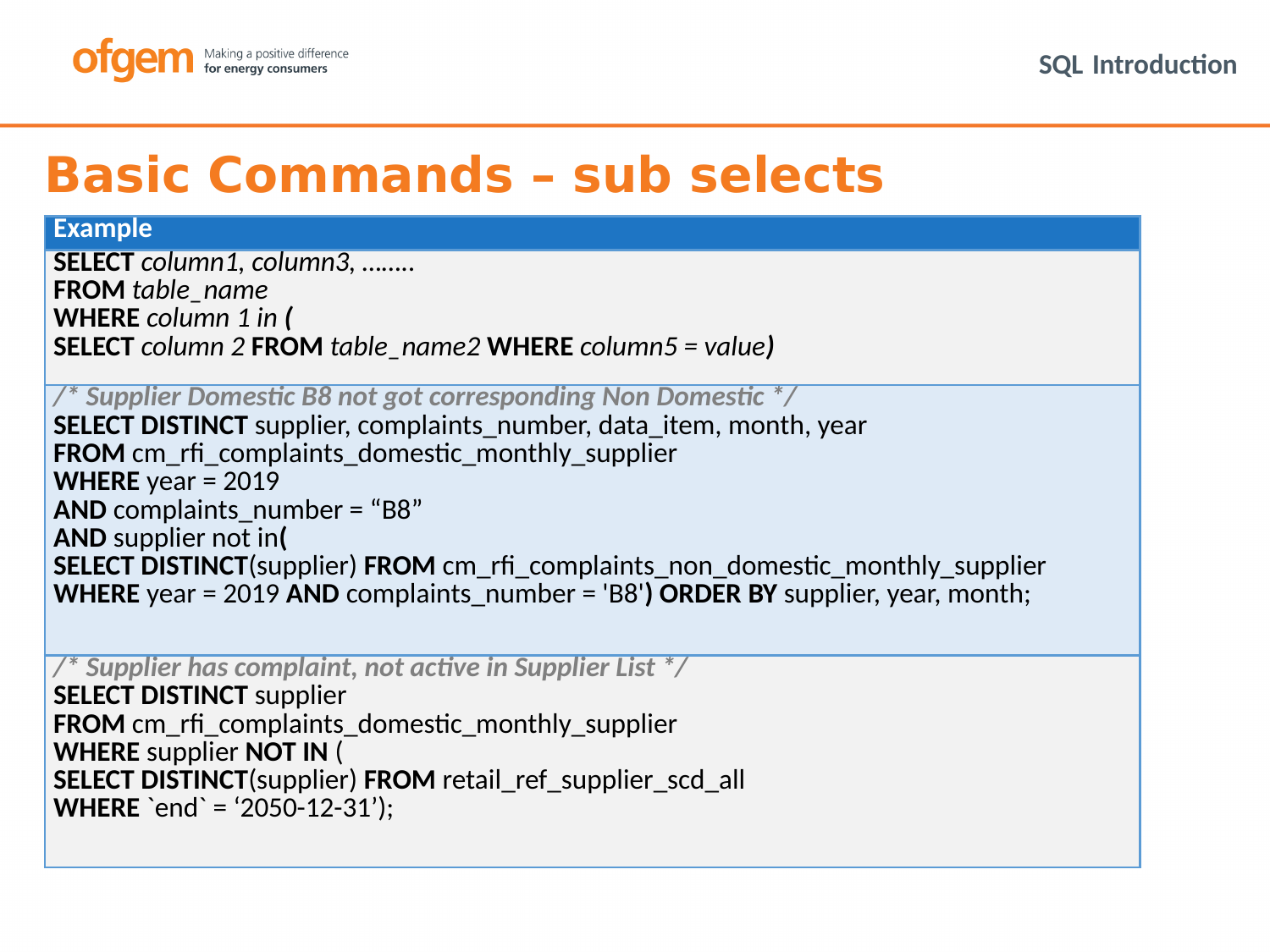

# SQL Introduction
Basic Commands – sub selects

| Example |
| --- |
| SELECT column1, column3, …….. FROM table\_name WHERE column 1 in ( SELECT column 2 FROM table\_name2 WHERE column5 = value) |
| /\* Supplier Domestic B8 not got corresponding Non Domestic \*/ SELECT DISTINCT supplier, complaints\_number, data\_item, month, year FROM cm\_rfi\_complaints\_domestic\_monthly\_supplier WHERE year = 2019 AND complaints\_number = “B8” AND supplier not in( SELECT DISTINCT(supplier) FROM cm\_rfi\_complaints\_non\_domestic\_monthly\_supplier WHERE year = 2019 AND complaints\_number = 'B8') ORDER BY supplier, year, month; |
| /\* Supplier has complaint, not active in Supplier List \*/ SELECT DISTINCT supplier FROM cm\_rfi\_complaints\_domestic\_monthly\_supplier WHERE supplier NOT IN ( SELECT DISTINCT(supplier) FROM retail\_ref\_supplier\_scd\_all WHERE `end` = ‘2050-12-31’); |